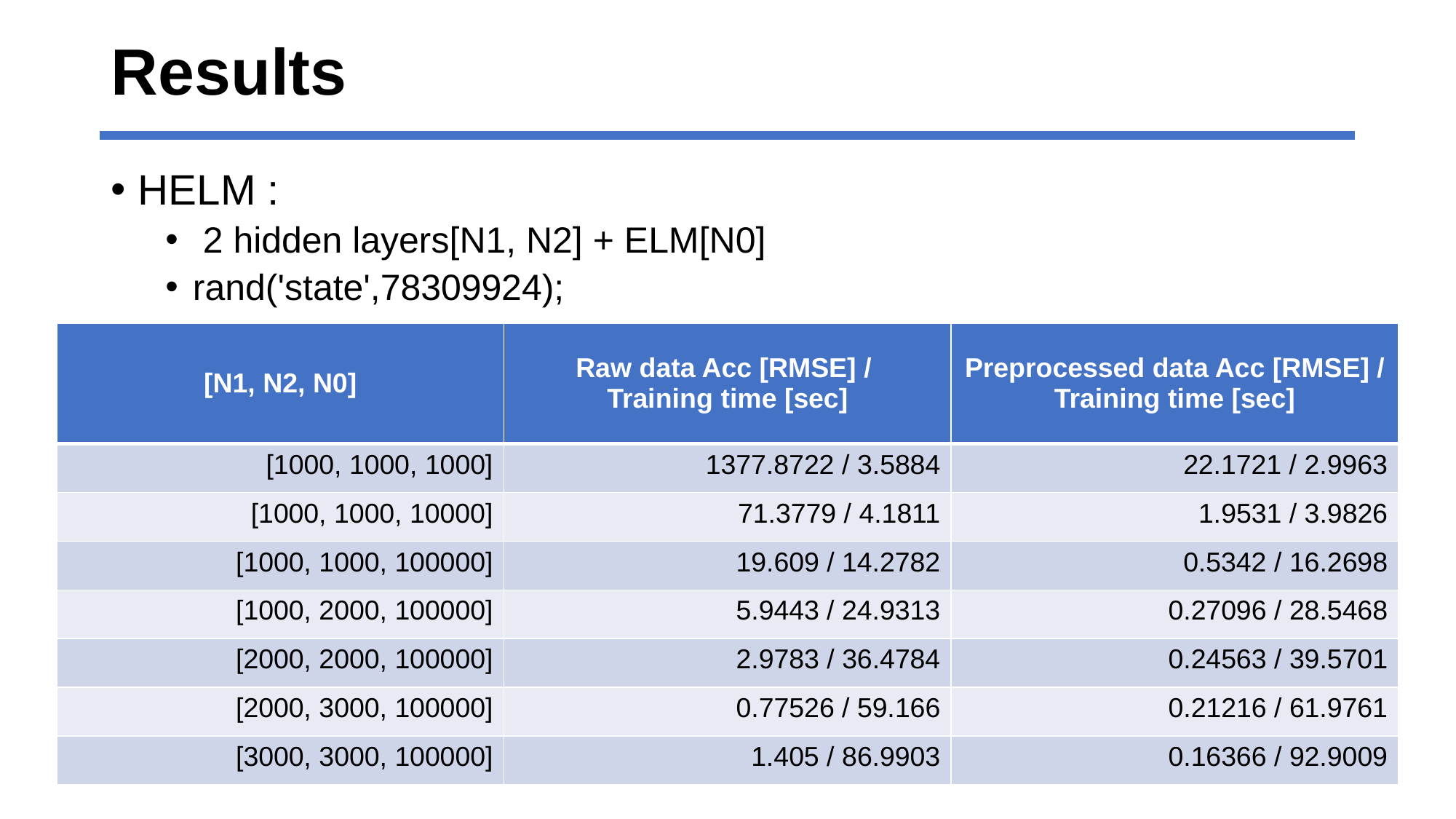

# Results
HELM :
 2 hidden layers[N1, N2] + ELM[N0]
rand('state',78309924);
| [N1, N2, N0] | Raw data Acc [RMSE] / Training time [sec] | Preprocessed data Acc [RMSE] / Training time [sec] |
| --- | --- | --- |
| [1000, 1000, 1000] | 1377.8722 / 3.5884 | 22.1721 / 2.9963 |
| [1000, 1000, 10000] | 71.3779 / 4.1811 | 1.9531 / 3.9826 |
| [1000, 1000, 100000] | 19.609 / 14.2782 | 0.5342 / 16.2698 |
| [1000, 2000, 100000] | 5.9443 / 24.9313 | 0.27096 / 28.5468 |
| [2000, 2000, 100000] | 2.9783 / 36.4784 | 0.24563 / 39.5701 |
| [2000, 3000, 100000] | 0.77526 / 59.166 | 0.21216 / 61.9761 |
| [3000, 3000, 100000] | 1.405 / 86.9903 | 0.16366 / 92.9009 |